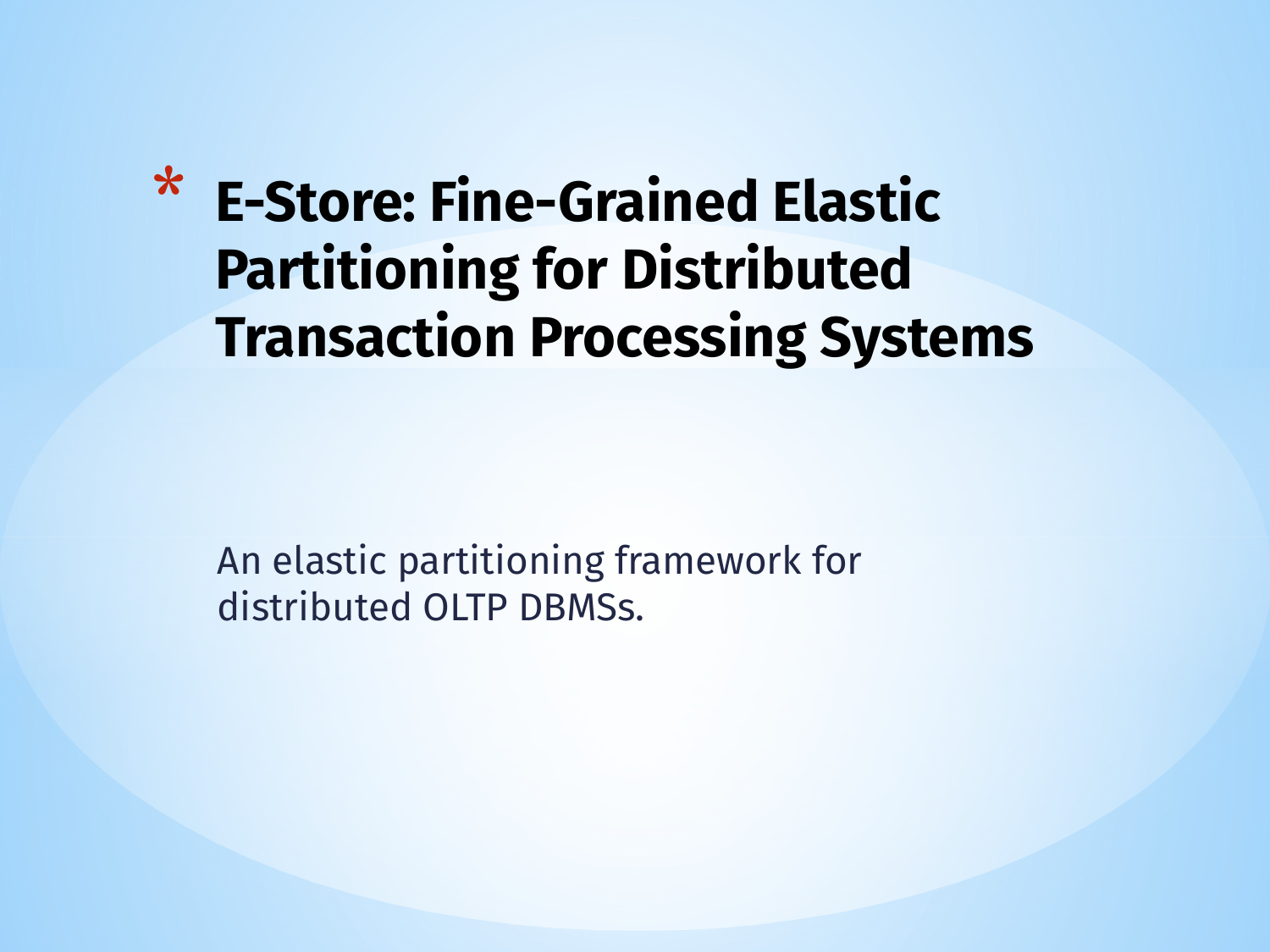

# E-Store: Fine-Grained Elastic Partitioning for Distributed Transaction Processing Systems
An elastic partitioning framework for distributed OLTP DBMSs.